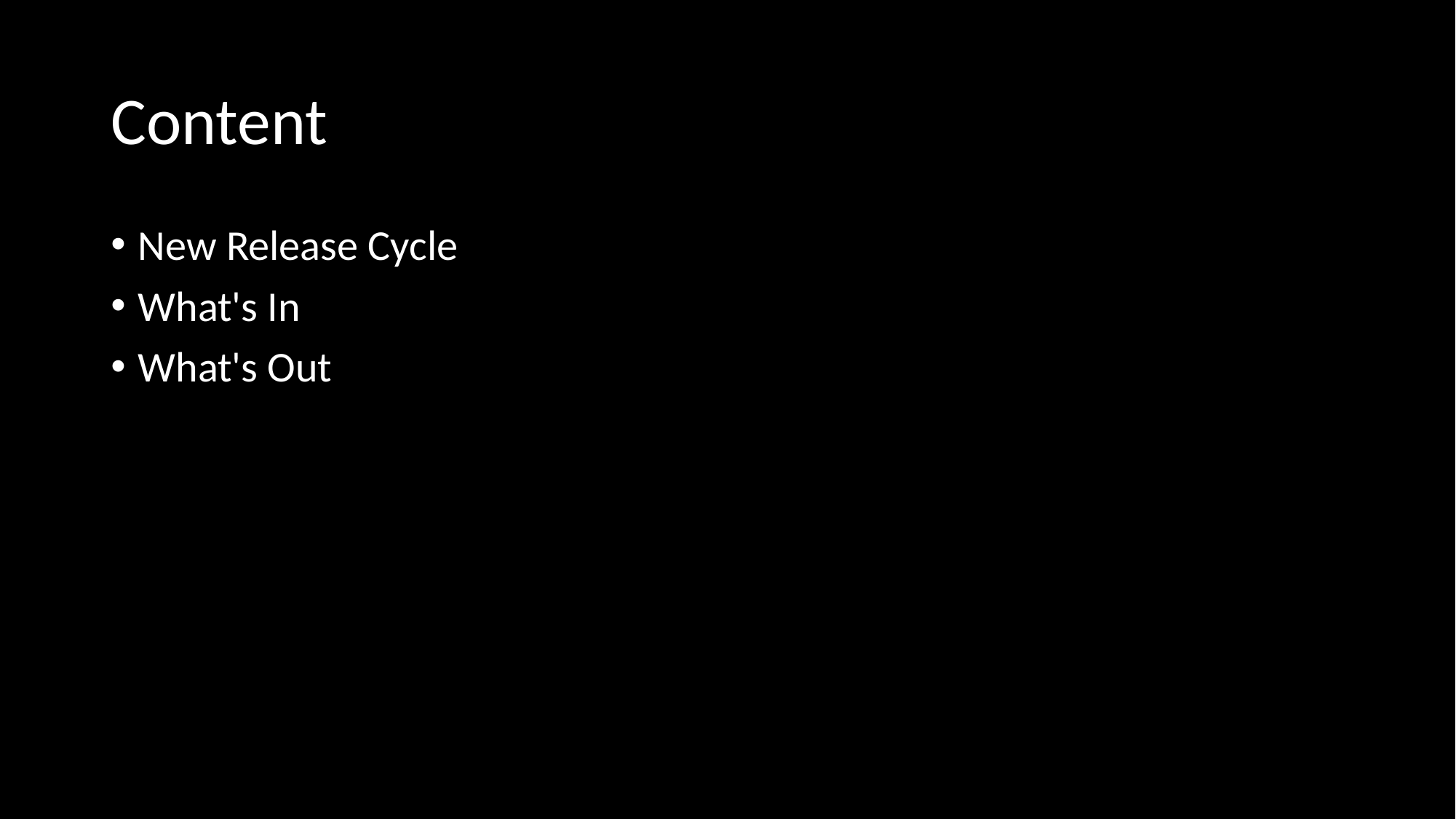

# Content
New Release Cycle
What's In
What's Out